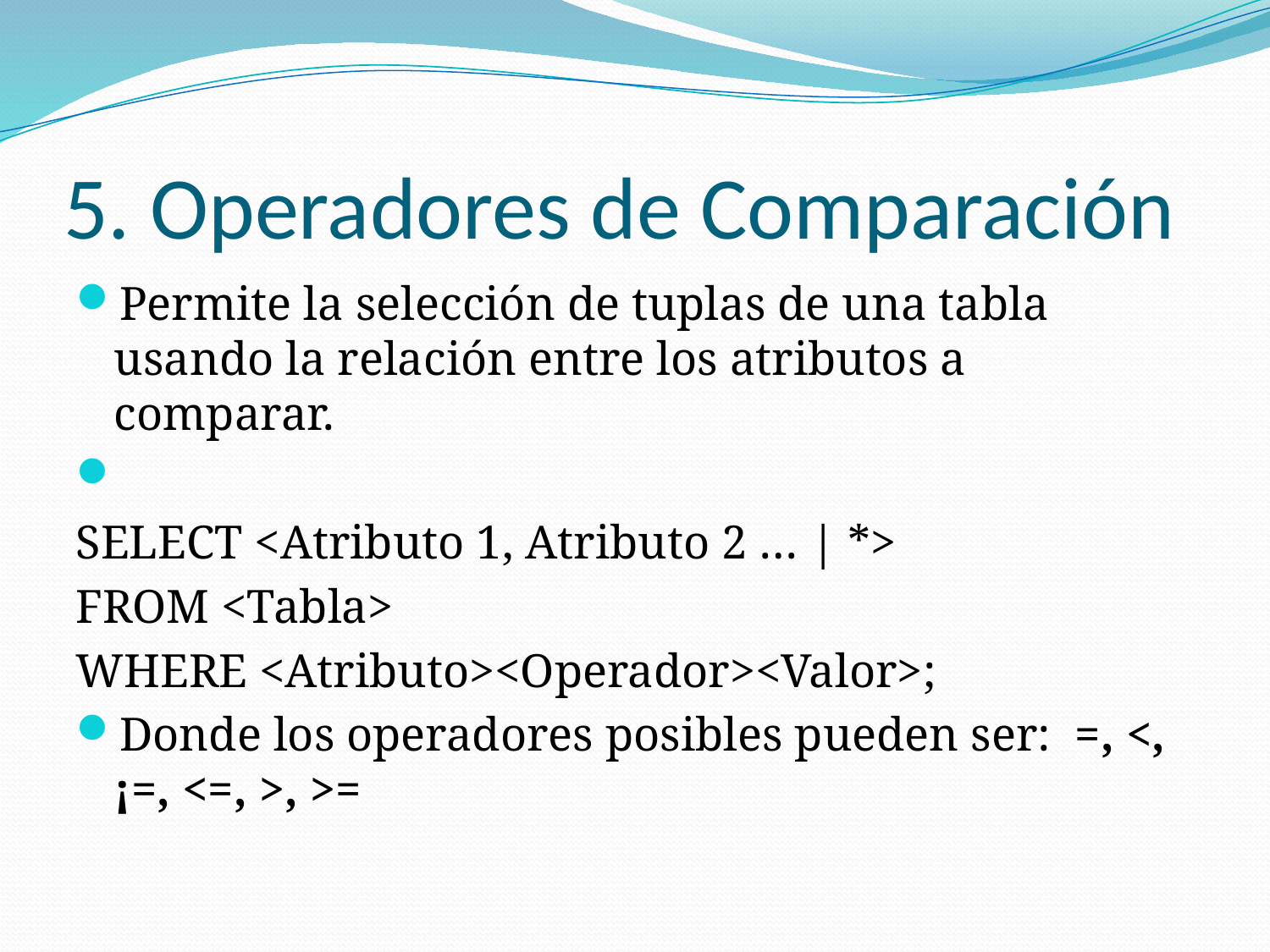

# 5. Operadores de Comparación
Permite la selección de tuplas de una tabla usando la relación entre los atributos a comparar.

SELECT <Atributo 1, Atributo 2 … | *>
FROM <Tabla>
WHERE <Atributo><Operador><Valor>;
Donde los operadores posibles pueden ser:  =, <, ¡=, <=, >, >=